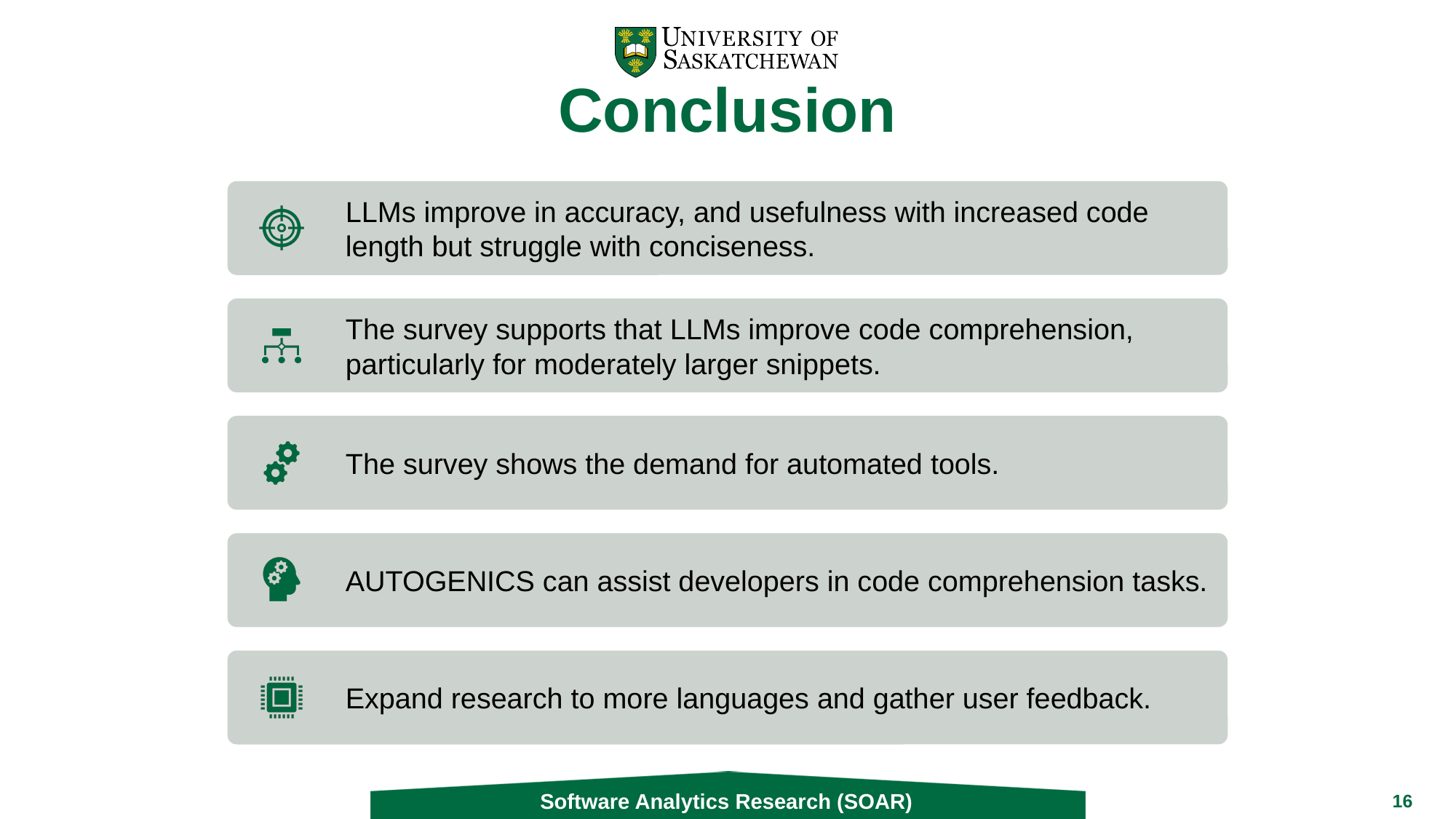

# Conclusion
LLMs improve in accuracy, and usefulness with increased code length but struggle with conciseness.
The survey supports that LLMs improve code comprehension, particularly for moderately larger snippets.
The survey shows the demand for automated tools.
AUTOGENICS can assist developers in code comprehension tasks.
Expand research to more languages and gather user feedback.
Software Analytics Research (SOAR)
16